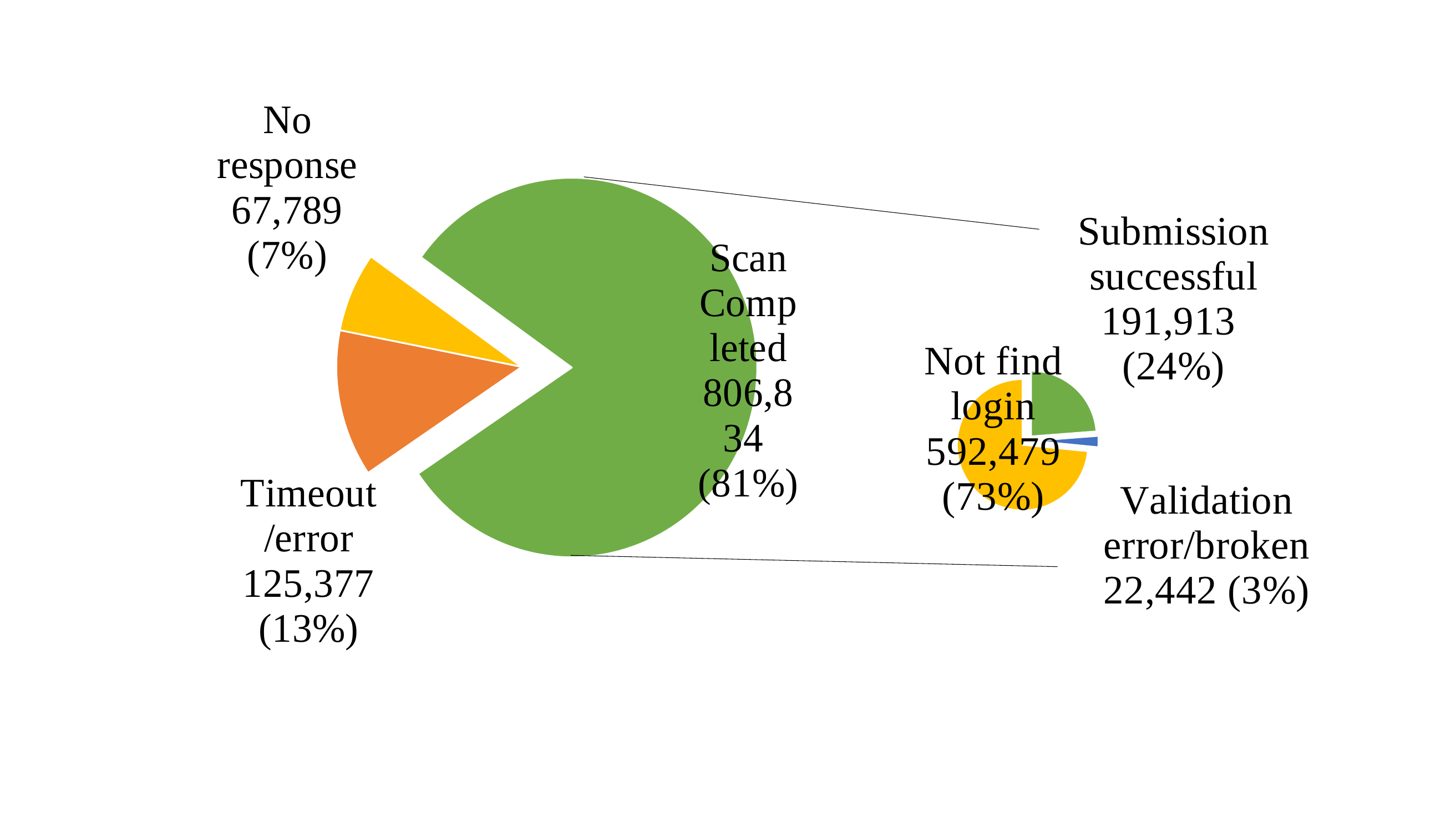

### Chart

| Category |  |
|---|---|
| Timeout/error | 125377.0 |
| No response | 67789.0 |
| Scan Completed | 806834.0 |

### Chart

| Category |  |
|---|---|
| Submitted login successfully | 191913.0 |
| Validation error/broken | 22442.0 |
| Not find login | 592479.0 |